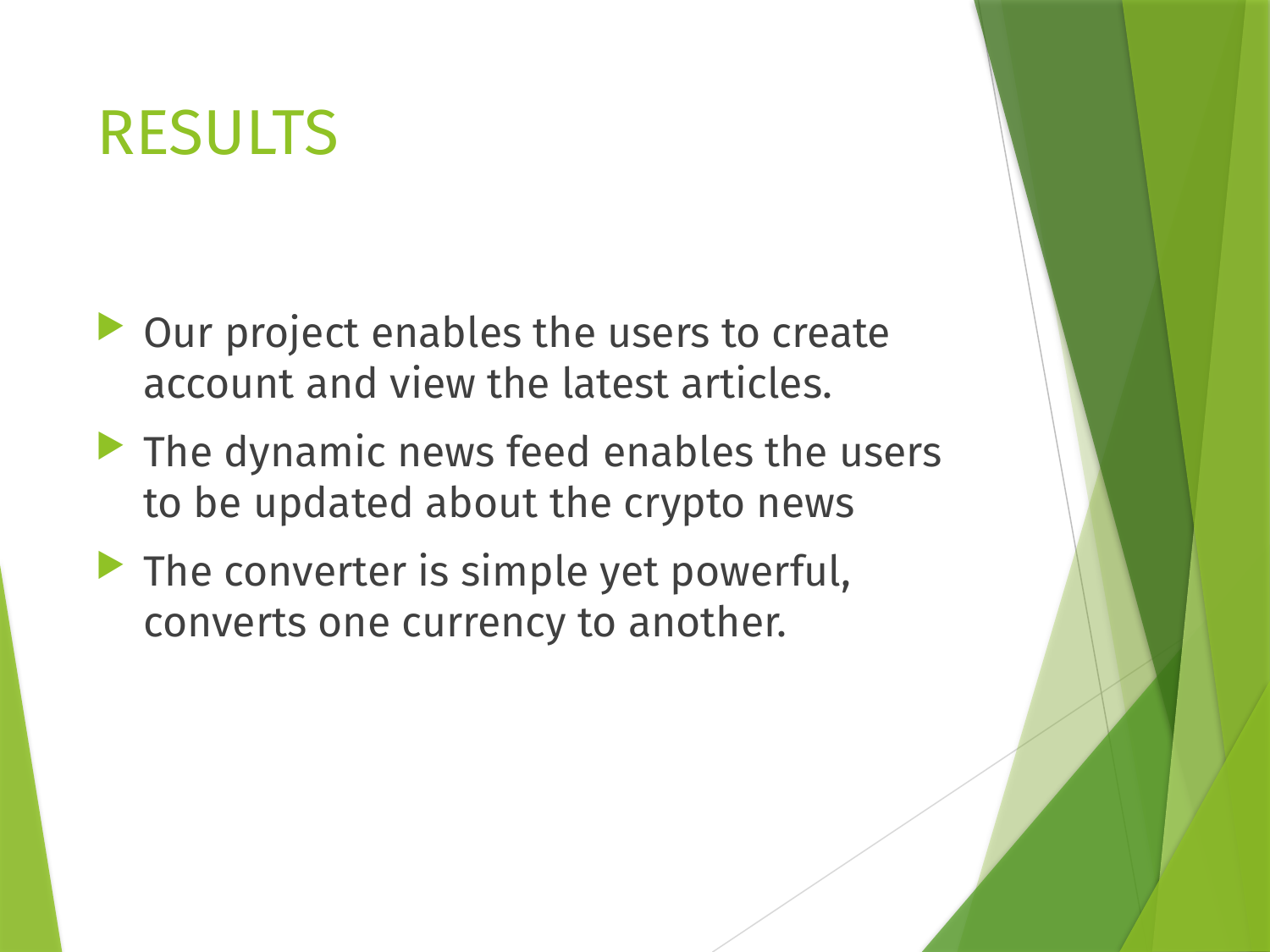

# RESULTS

Our project enables the users to create account and view the latest articles.
The dynamic news feed enables the users to be updated about the crypto news
The converter is simple yet powerful, converts one currency to another.